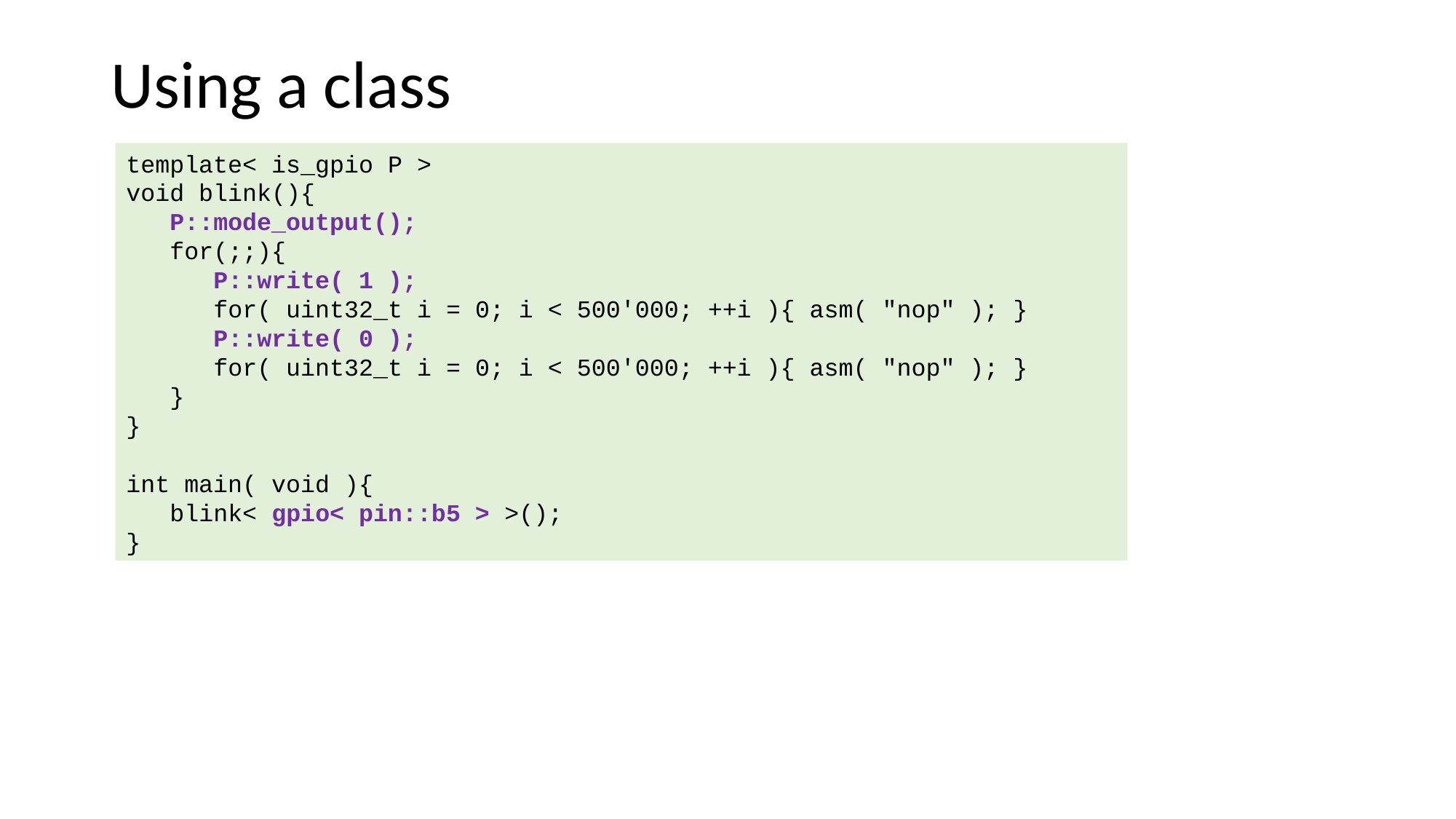

# Using a class
template< is_gpio P >
void blink(){
   P::mode_output();
   for(;;){
      P::write( 1 );
      for( uint32_t i = 0; i < 500'000; ++i ){ asm( "nop" ); }
      P::write( 0 );
      for( uint32_t i = 0; i < 500'000; ++i ){ asm( "nop" ); }
   }
}

int main( void ){
   blink< gpio< pin::b5 > >();
}